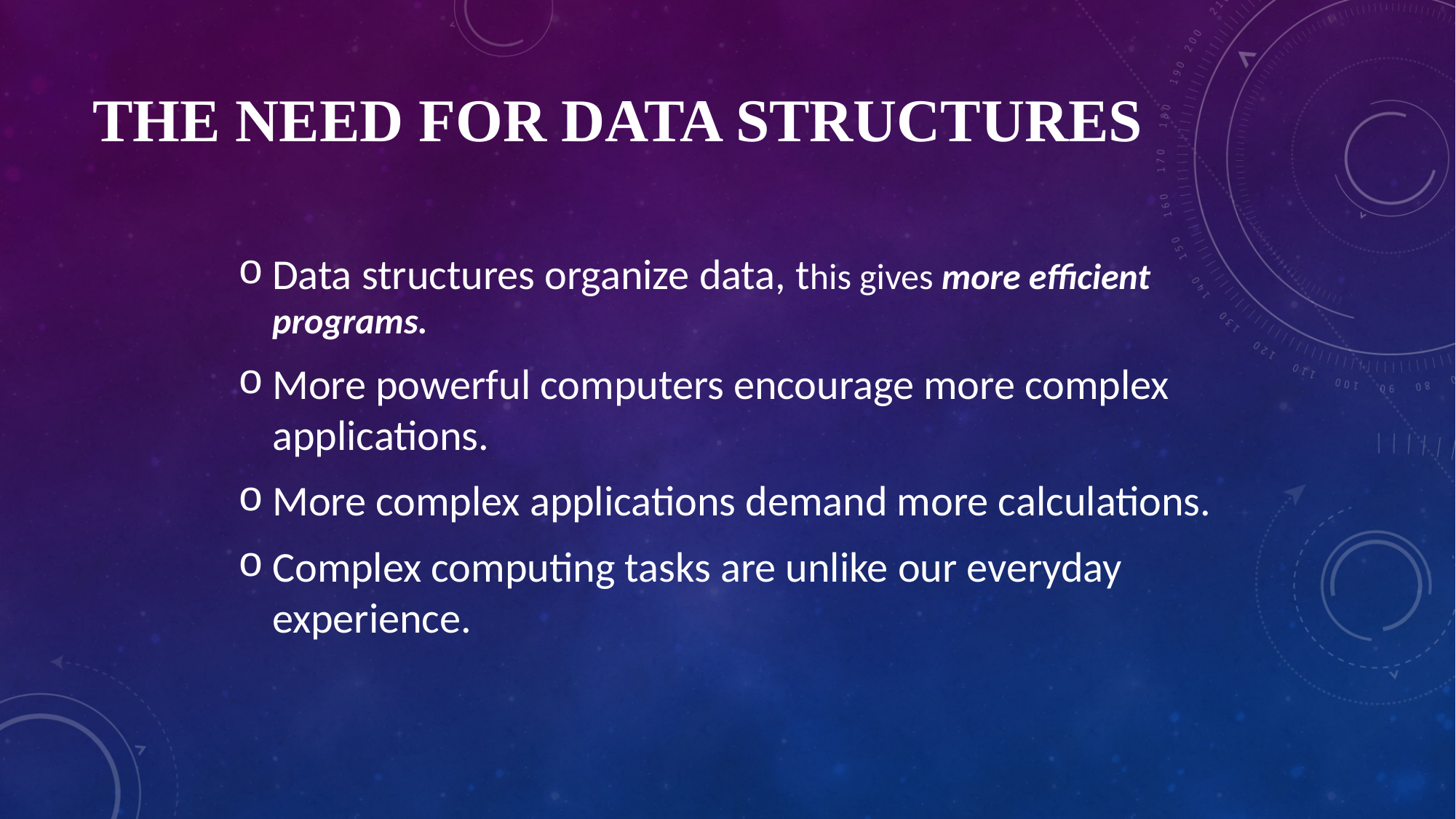

The need for data structures
Data structures organize data, this gives more efficient programs.
More powerful computers encourage more complex applications.
More complex applications demand more calculations.
Complex computing tasks are unlike our everyday experience.